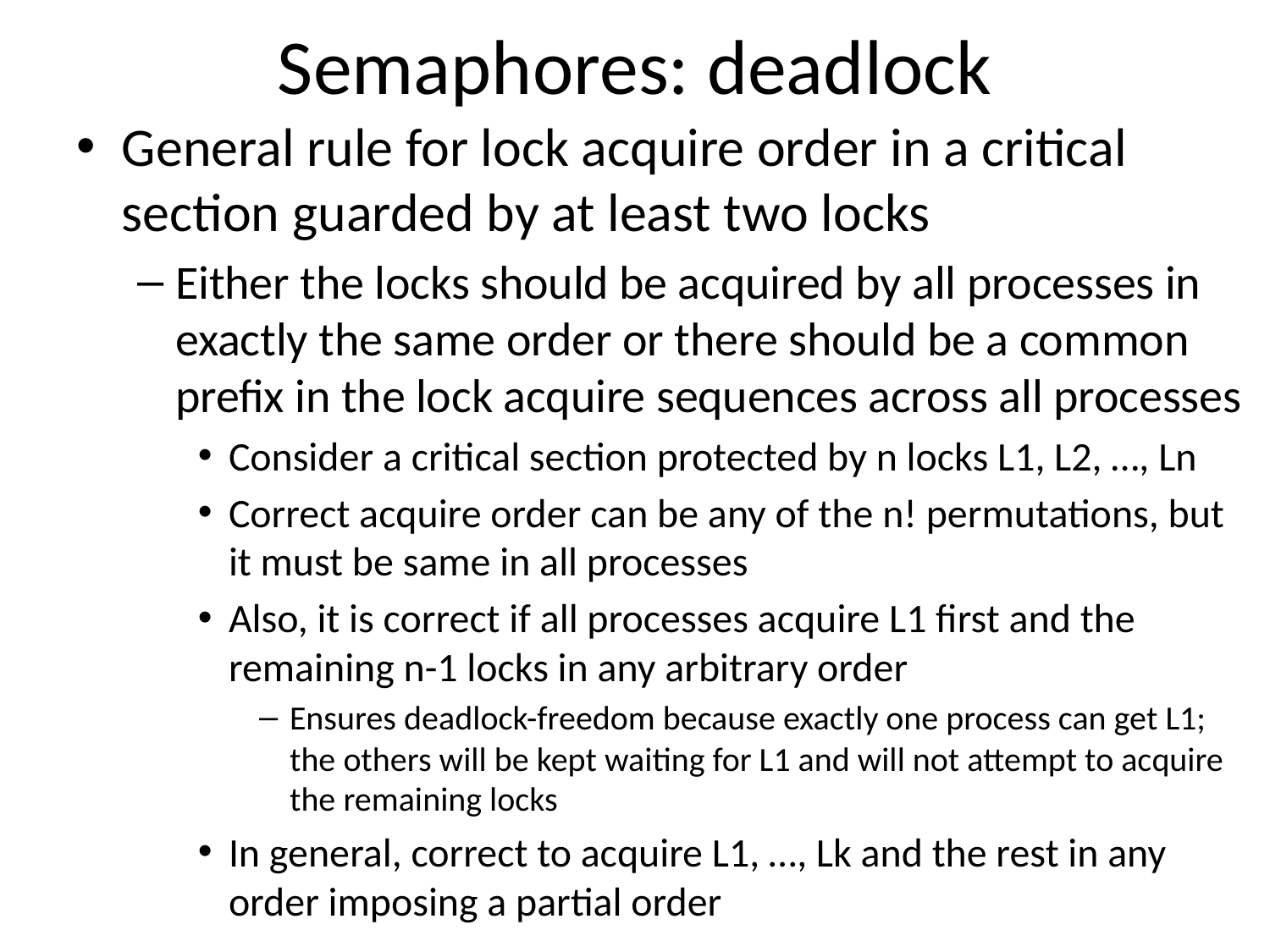

# Semaphores: deadlock
General rule for lock acquire order in a critical section guarded by at least two locks
Either the locks should be acquired by all processes in exactly the same order or there should be a common prefix in the lock acquire sequences across all processes
Consider a critical section protected by n locks L1, L2, …, Ln
Correct acquire order can be any of the n! permutations, but it must be same in all processes
Also, it is correct if all processes acquire L1 first and the remaining n-1 locks in any arbitrary order
Ensures deadlock-freedom because exactly one process can get L1; the others will be kept waiting for L1 and will not attempt to acquire the remaining locks
In general, correct to acquire L1, …, Lk and the rest in any order imposing a partial order